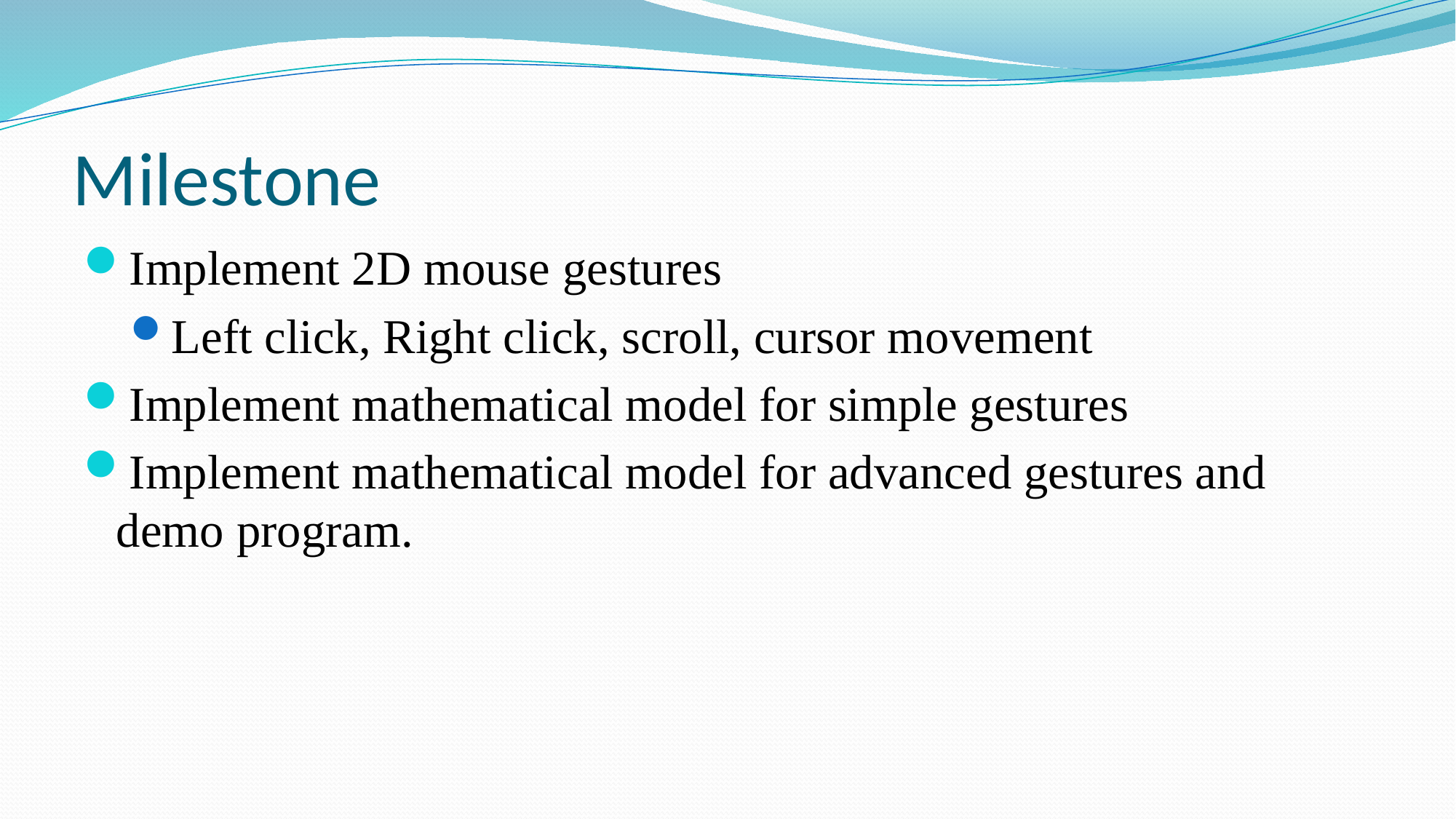

# Milestone
Implement 2D mouse gestures
Left click, Right click, scroll, cursor movement
Implement mathematical model for simple gestures
Implement mathematical model for advanced gestures and demo program.